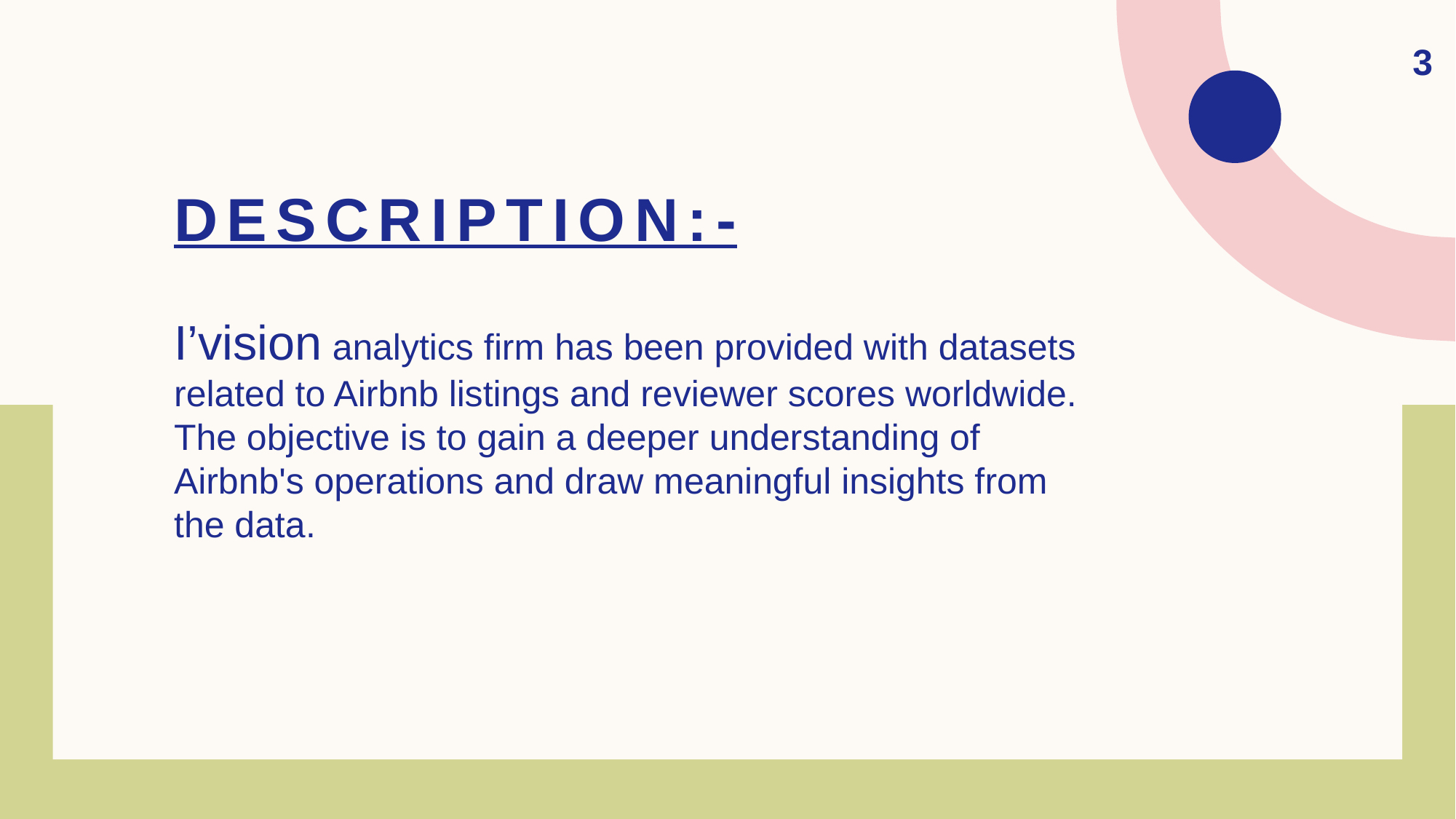

3
# DESCRIPTION:- I’vision analytics firm has been provided with datasets related to Airbnb listings and reviewer scores worldwide. The objective is to gain a deeper understanding of Airbnb's operations and draw meaningful insights from the data.